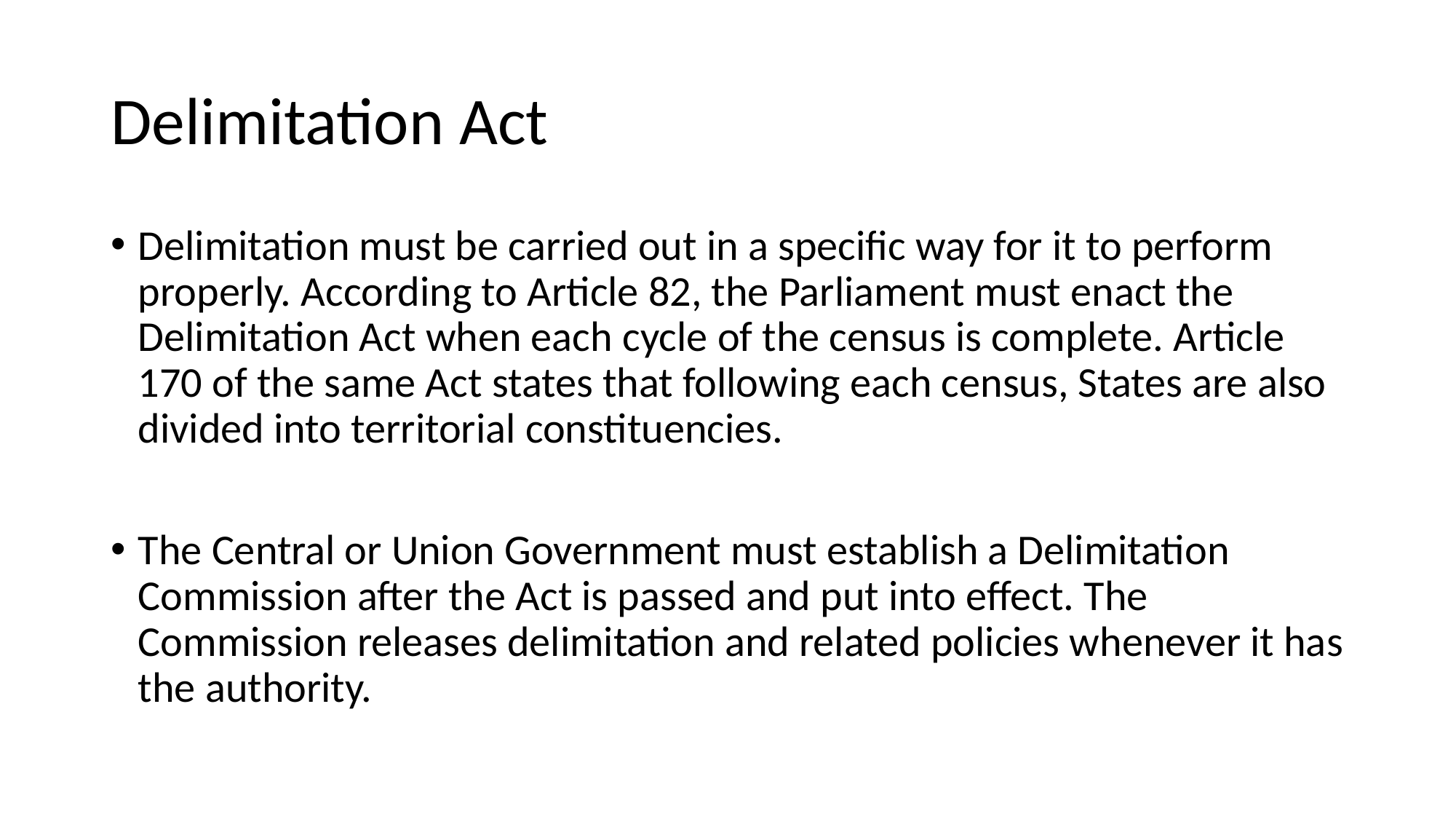

# Delimitation Act
Delimitation must be carried out in a specific way for it to perform properly. According to Article 82, the Parliament must enact the Delimitation Act when each cycle of the census is complete. Article 170 of the same Act states that following each census, States are also divided into territorial constituencies.

The Central or Union Government must establish a Delimitation Commission after the Act is passed and put into effect. The Commission releases delimitation and related policies whenever it has the authority.